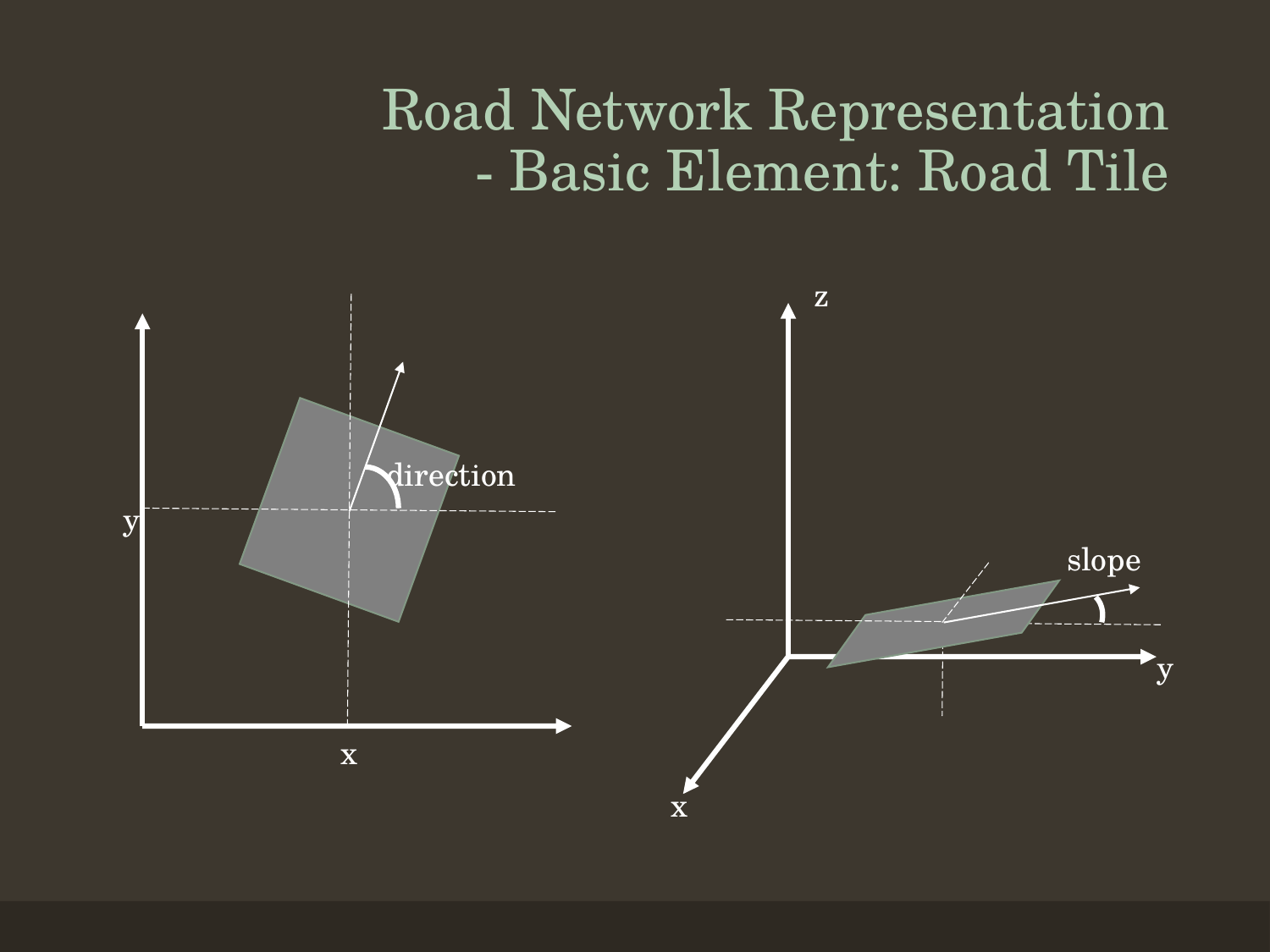

# Road Network Representation - Basic Element: Road Tile
z
slope

y
x

direction

y
x